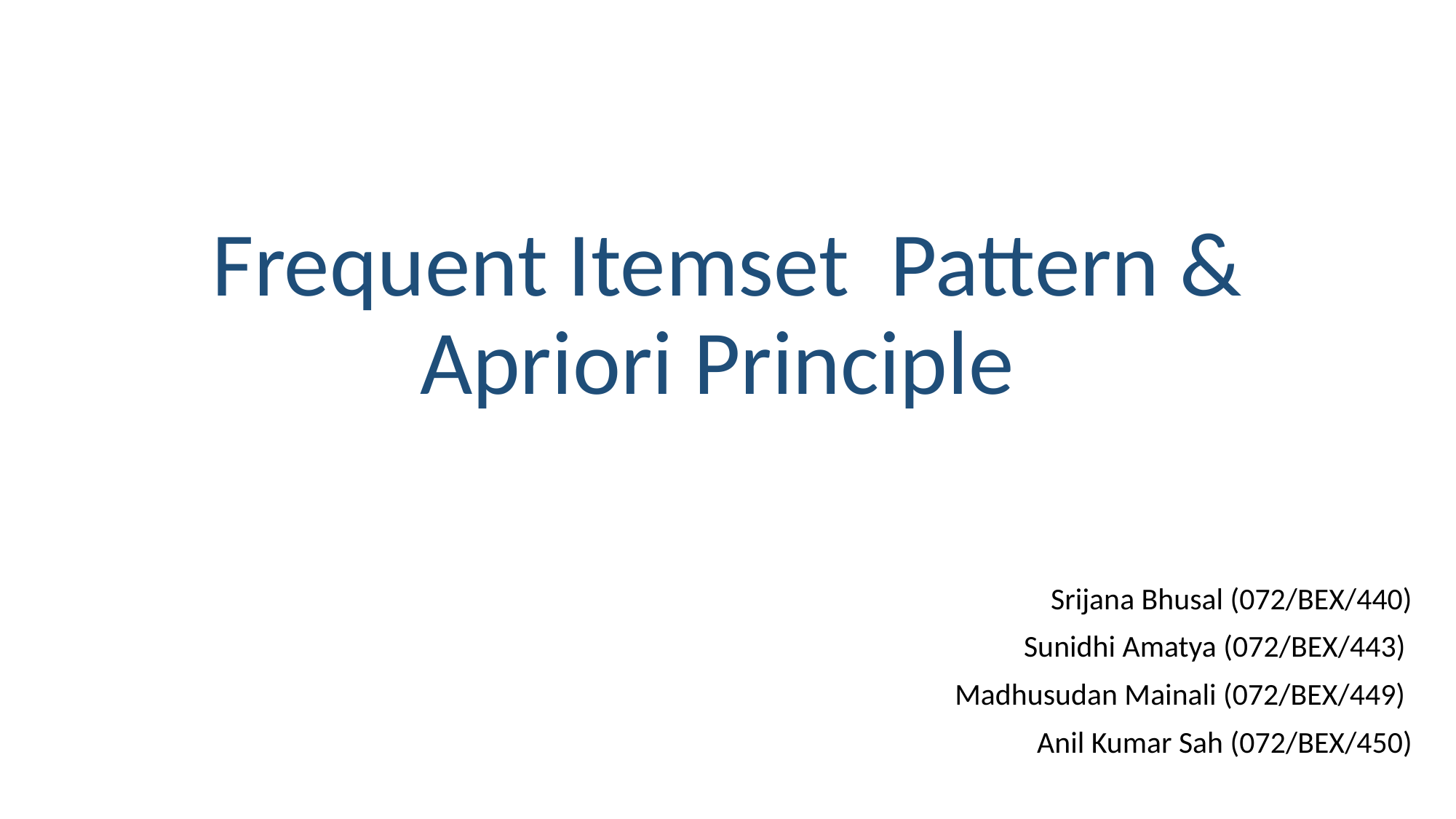

# Frequent Itemset  Pattern & Apriori Principle
Srijana Bhusal (072/BEX/440)
 Sunidhi Amatya (072/BEX/443)
Madhusudan Mainali (072/BEX/449)
Anil Kumar Sah (072/BEX/450)